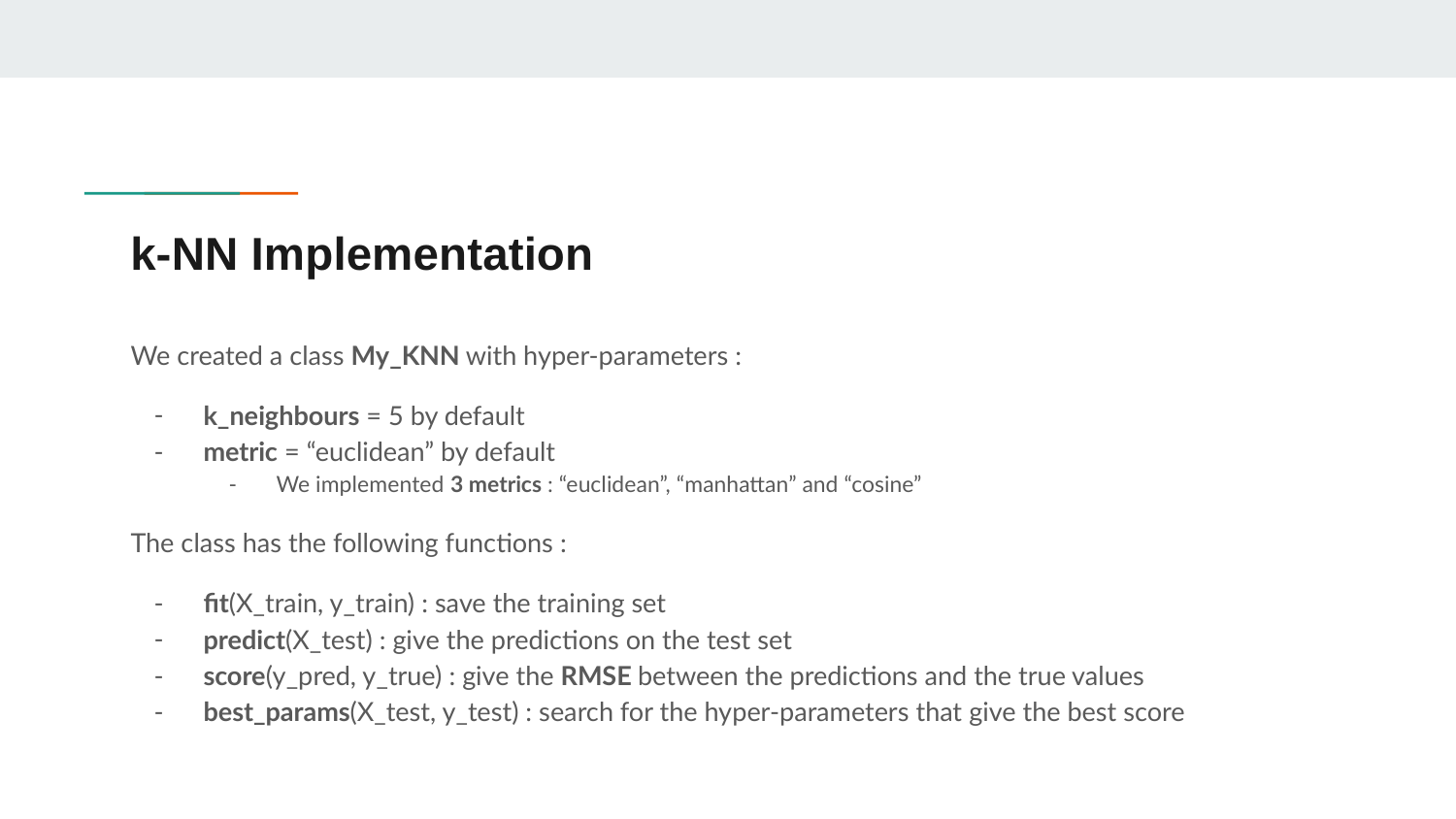

# k-NN Implementation
We created a class My_KNN with hyper-parameters :
k_neighbours = 5 by default
metric = “euclidean” by default
We implemented 3 metrics : “euclidean”, “manhattan” and “cosine”
The class has the following functions :
fit(X_train, y_train) : save the training set
predict(X_test) : give the predictions on the test set
score(y_pred, y_true) : give the RMSE between the predictions and the true values
best_params(X_test, y_test) : search for the hyper-parameters that give the best score